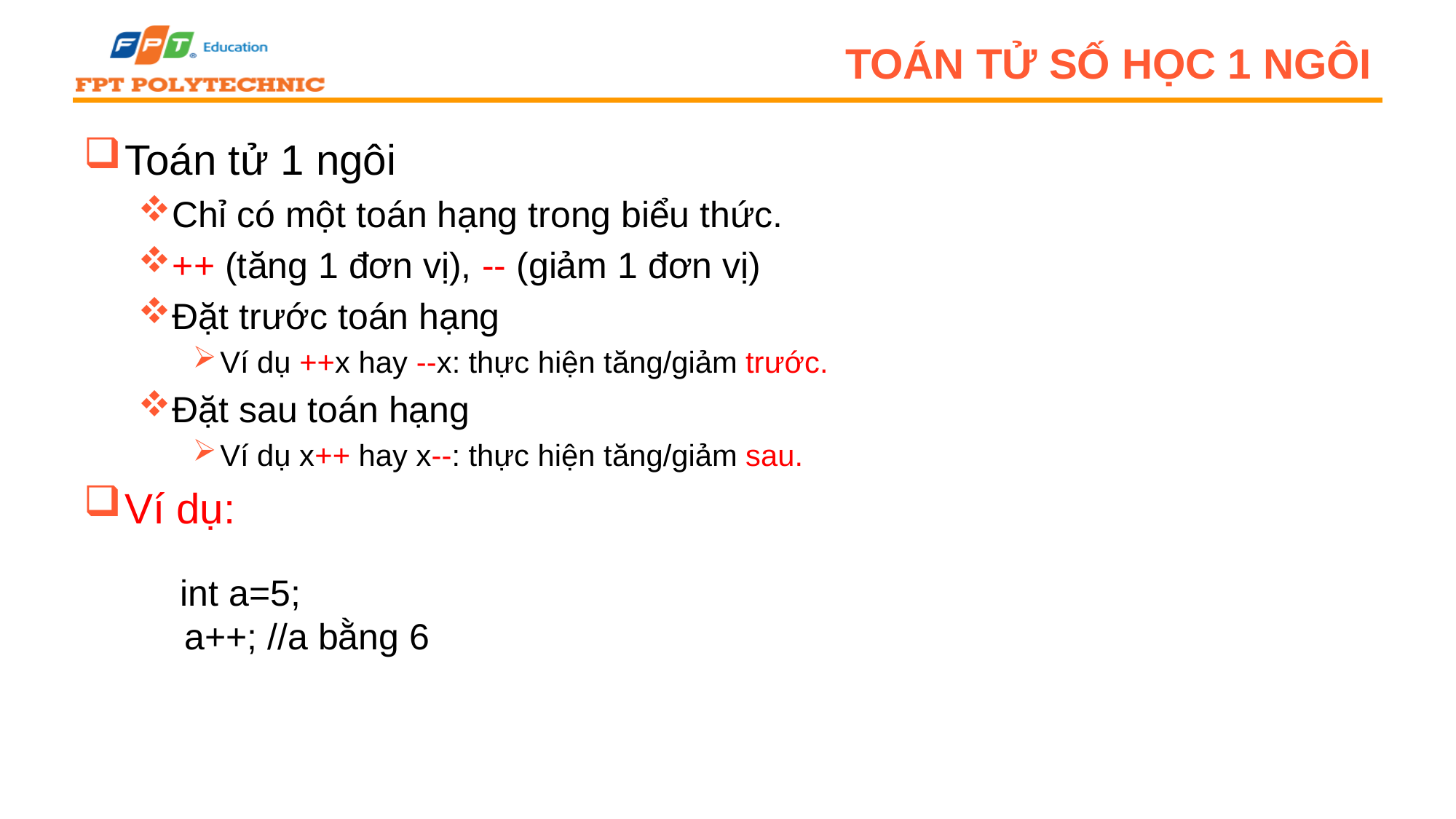

# TOÁN TỬ SỐ HỌC 1 NGÔI
Toán tử 1 ngôi
Chỉ có một toán hạng trong biểu thức.
++ (tăng 1 đơn vị), -- (giảm 1 đơn vị)
Đặt trước toán hạng
Ví dụ ++x hay --x: thực hiện tăng/giảm trước.
Đặt sau toán hạng
Ví dụ x++ hay x--: thực hiện tăng/giảm sau.
Ví dụ:

 int a=5;
 a++; //a bằng 6